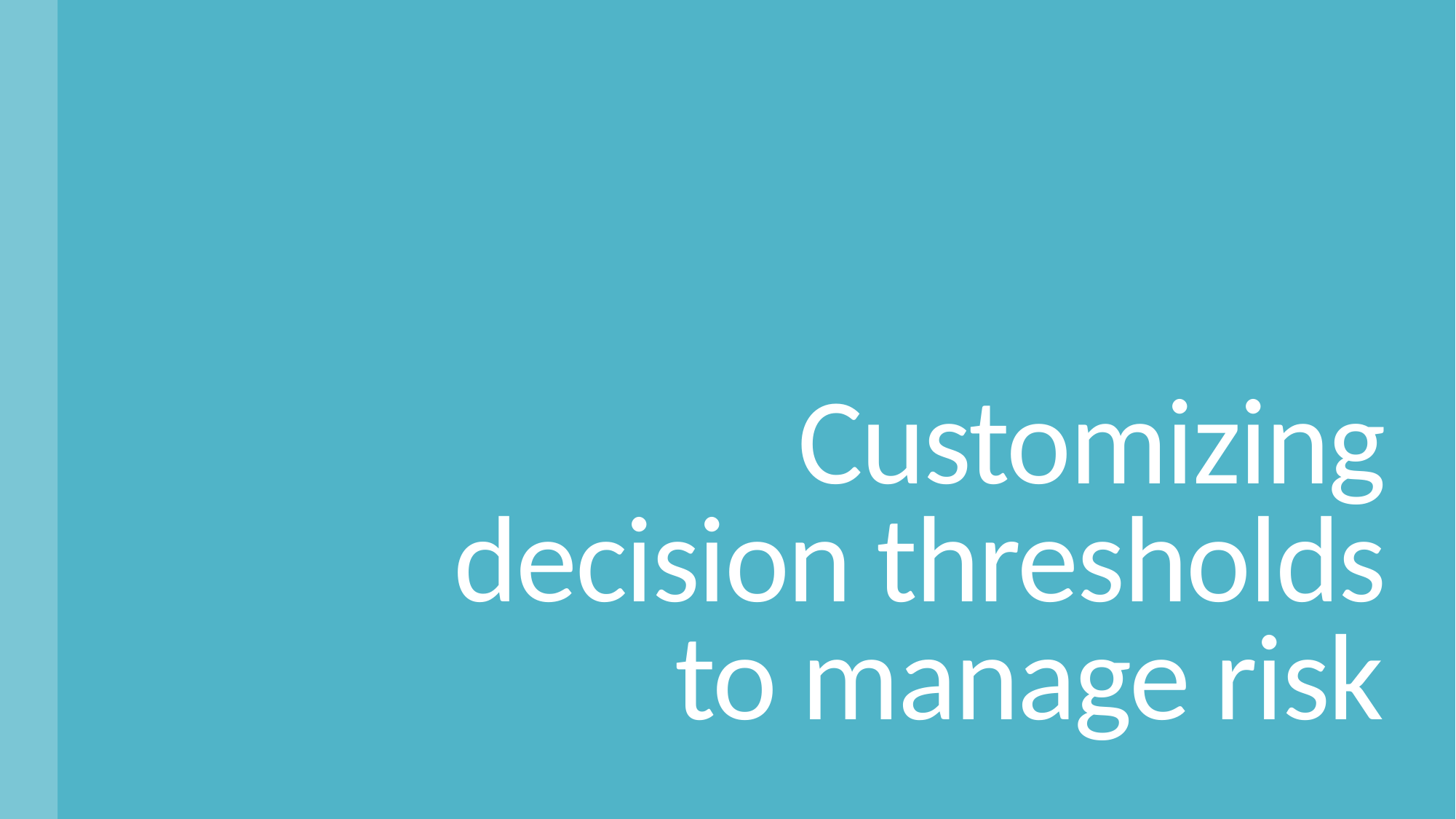

# Customizing decision thresholds to manage risk